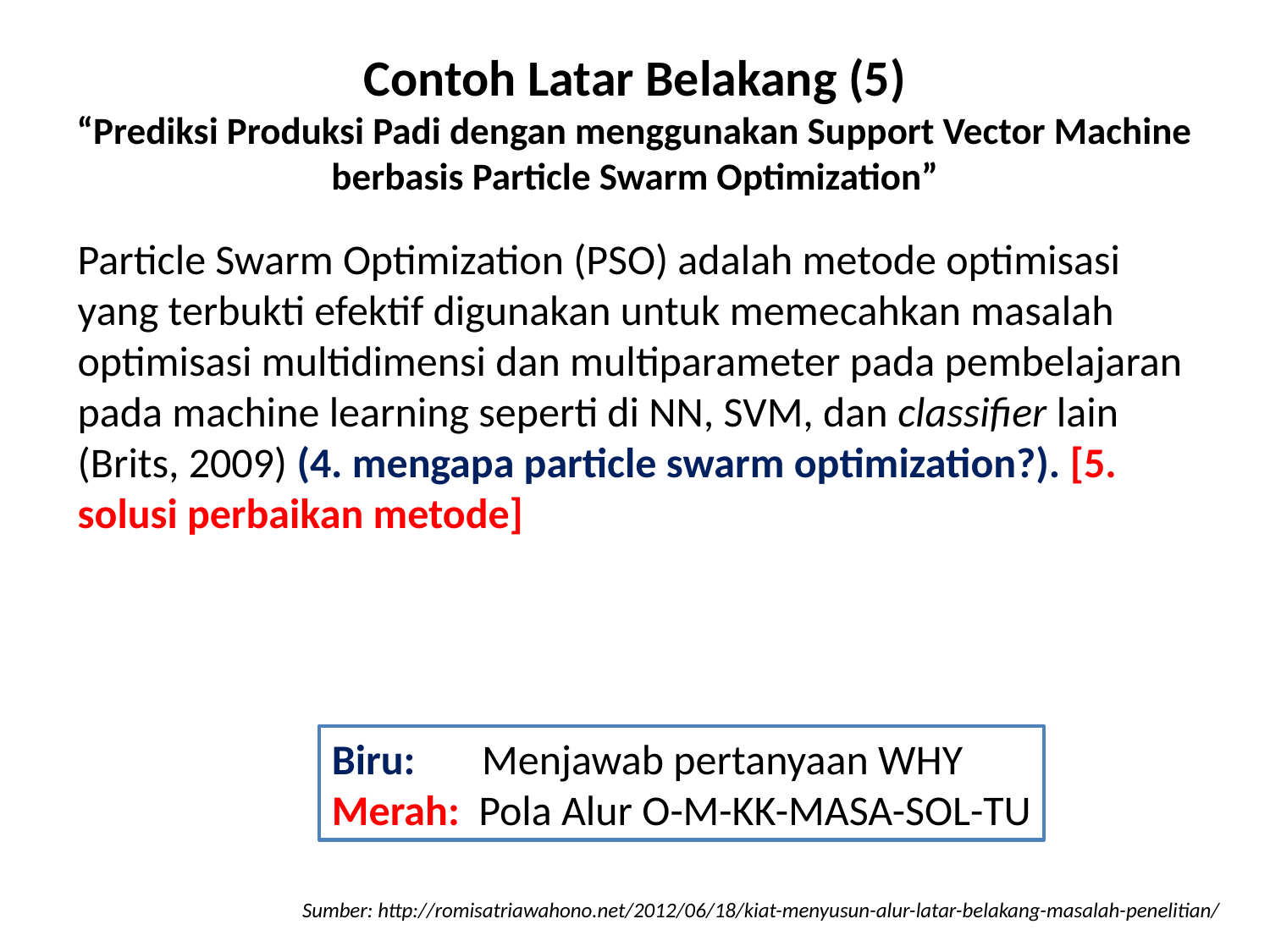

# Contoh Latar Belakang (5) “Prediksi Produksi Padi dengan menggunakan Support Vector Machine berbasis Particle Swarm Optimization”
Particle Swarm Optimization (PSO) adalah metode optimisasi yang terbukti efektif digunakan untuk memecahkan masalah optimisasi multidimensi dan multiparameter pada pembelajaran pada machine learning seperti di NN, SVM, dan classifier lain (Brits, 2009) (4. mengapa particle swarm optimization?). [5. solusi perbaikan metode]
Biru:       Menjawab pertanyaan WHY
Merah:  Pola Alur O-M-KK-MASA-SOL-TU
Sumber: http://romisatriawahono.net/2012/06/18/kiat-menyusun-alur-latar-belakang-masalah-penelitian/